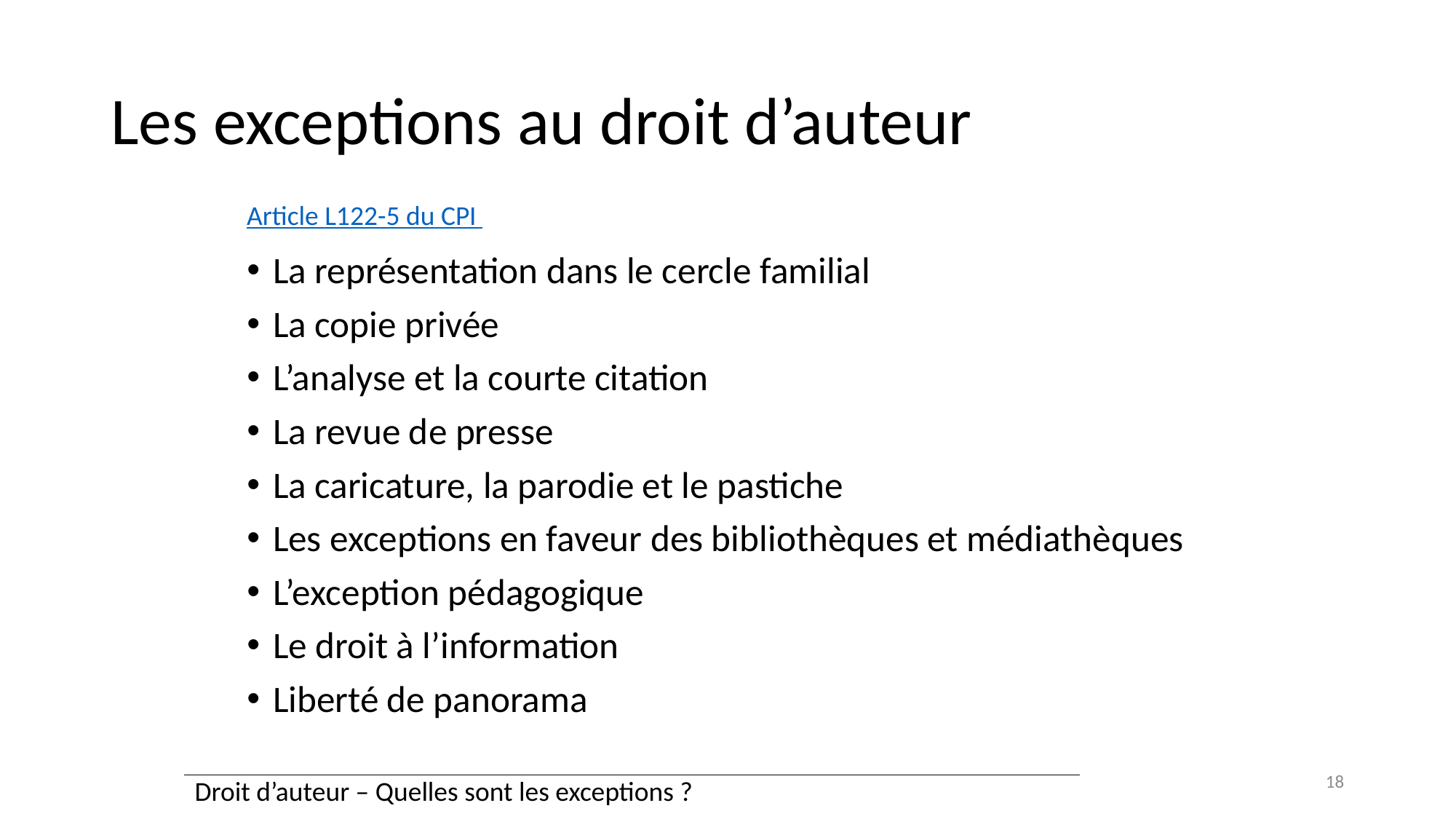

# Les exceptions au droit d’auteur
Article L122-5 du CPI
La représentation dans le cercle familial
La copie privée
L’analyse et la courte citation
La revue de presse
La caricature, la parodie et le pastiche
Les exceptions en faveur des bibliothèques et médiathèques
L’exception pédagogique
Le droit à l’information
Liberté de panorama
18
| Droit d’auteur – Quelles sont les exceptions ? |
| --- |